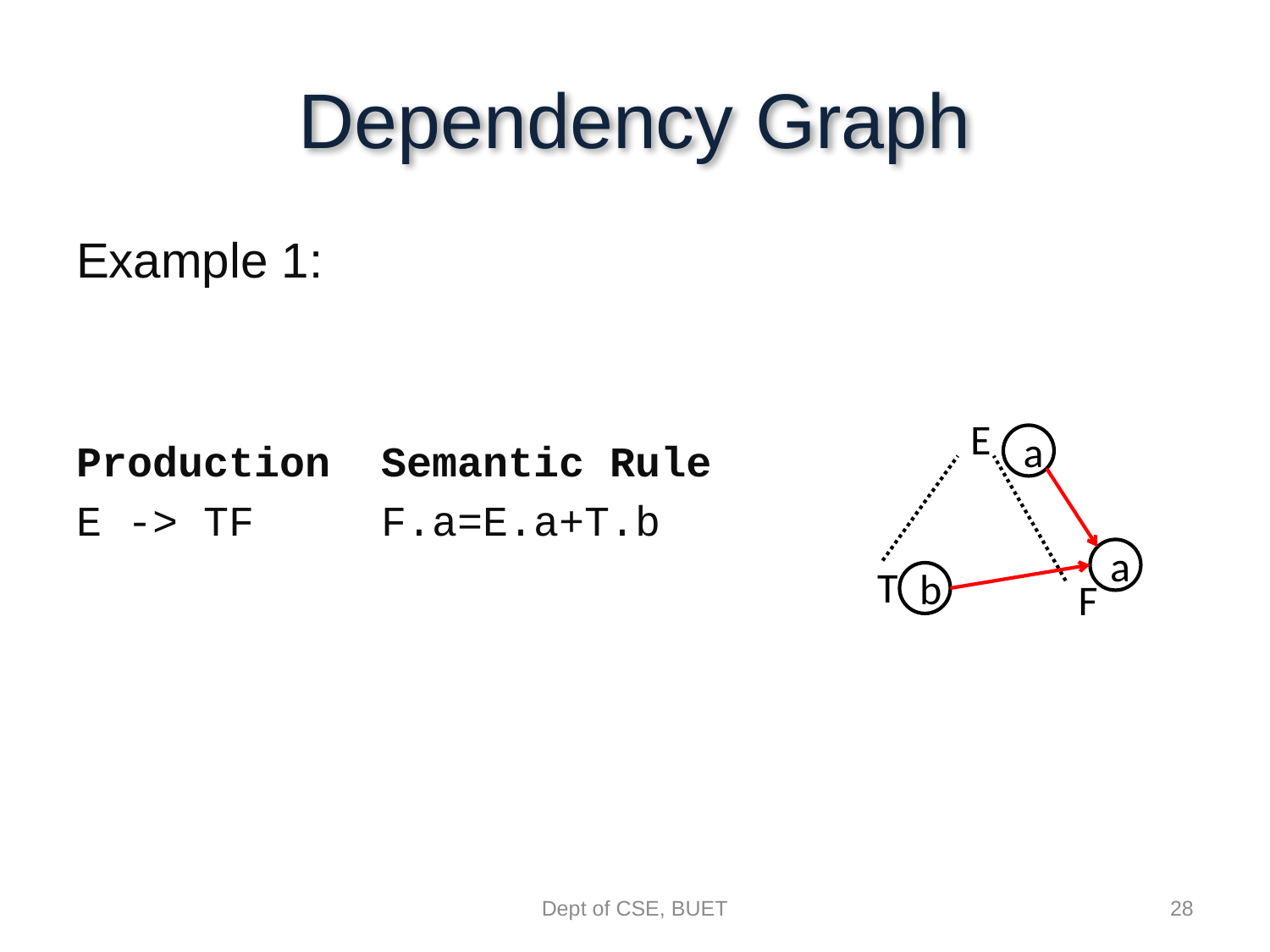

# Dependency Graph
Example 1:

Production  Semantic Rule
E -> TF     F.a=E.a+T.b
E
a
a
T
b
F
Dept of CSE, BUET
28